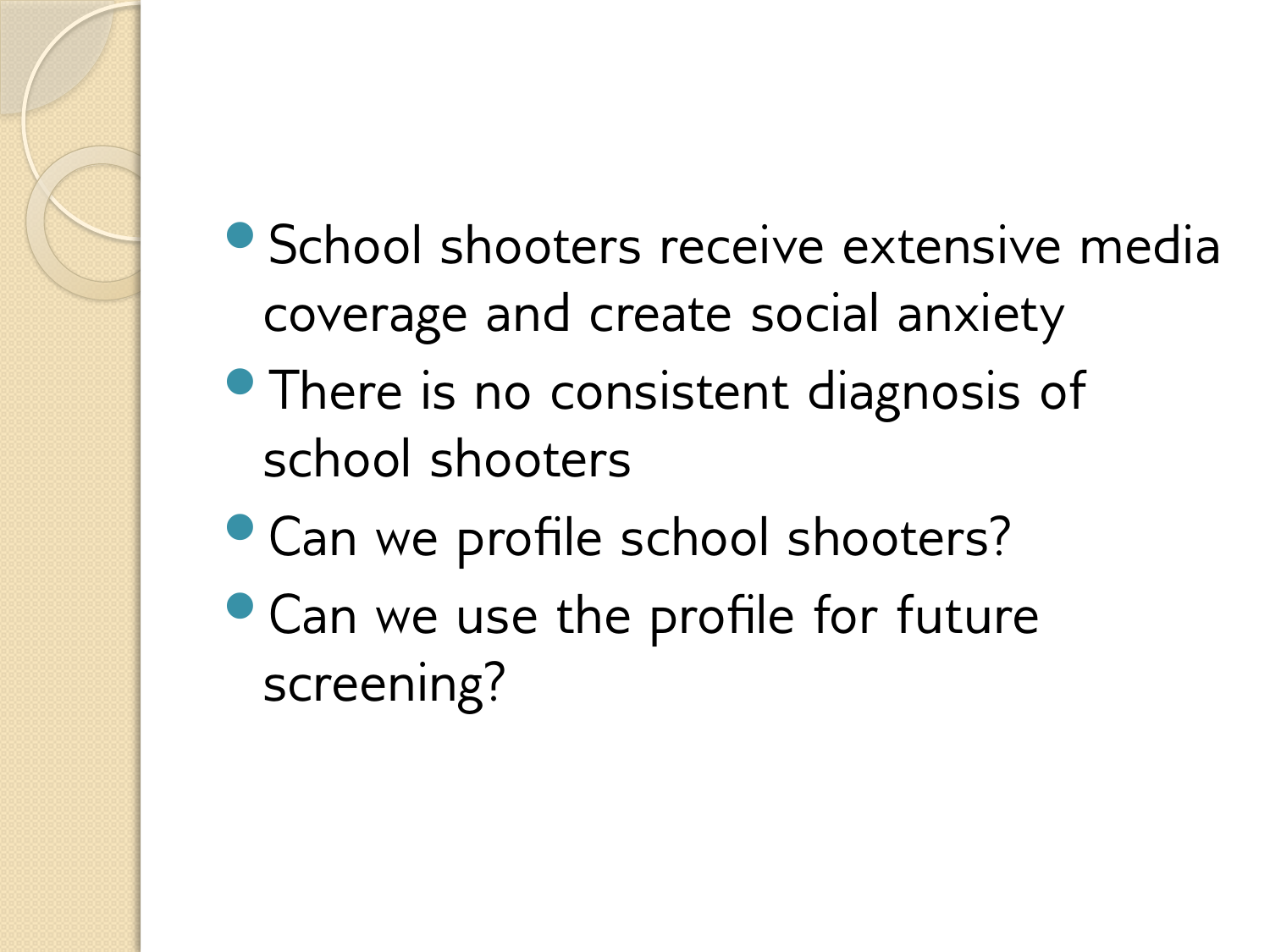

#
School shooters receive extensive media coverage and create social anxiety
There is no consistent diagnosis of school shooters
Can we profile school shooters?
Can we use the profile for future screening?